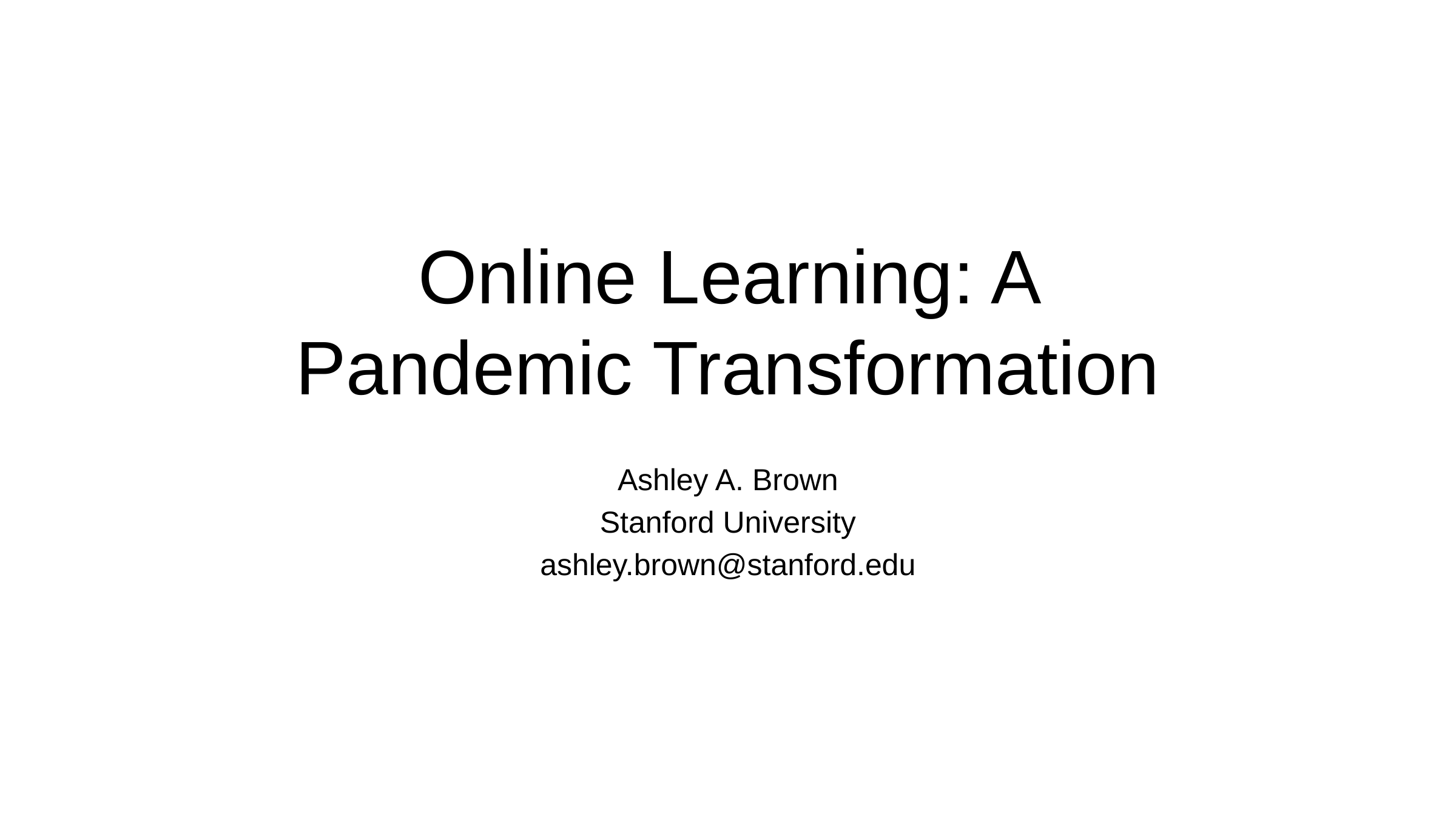

# Online Learning: A Pandemic Transformation
Ashley A. Brown
Stanford University
ashley.brown@stanford.edu